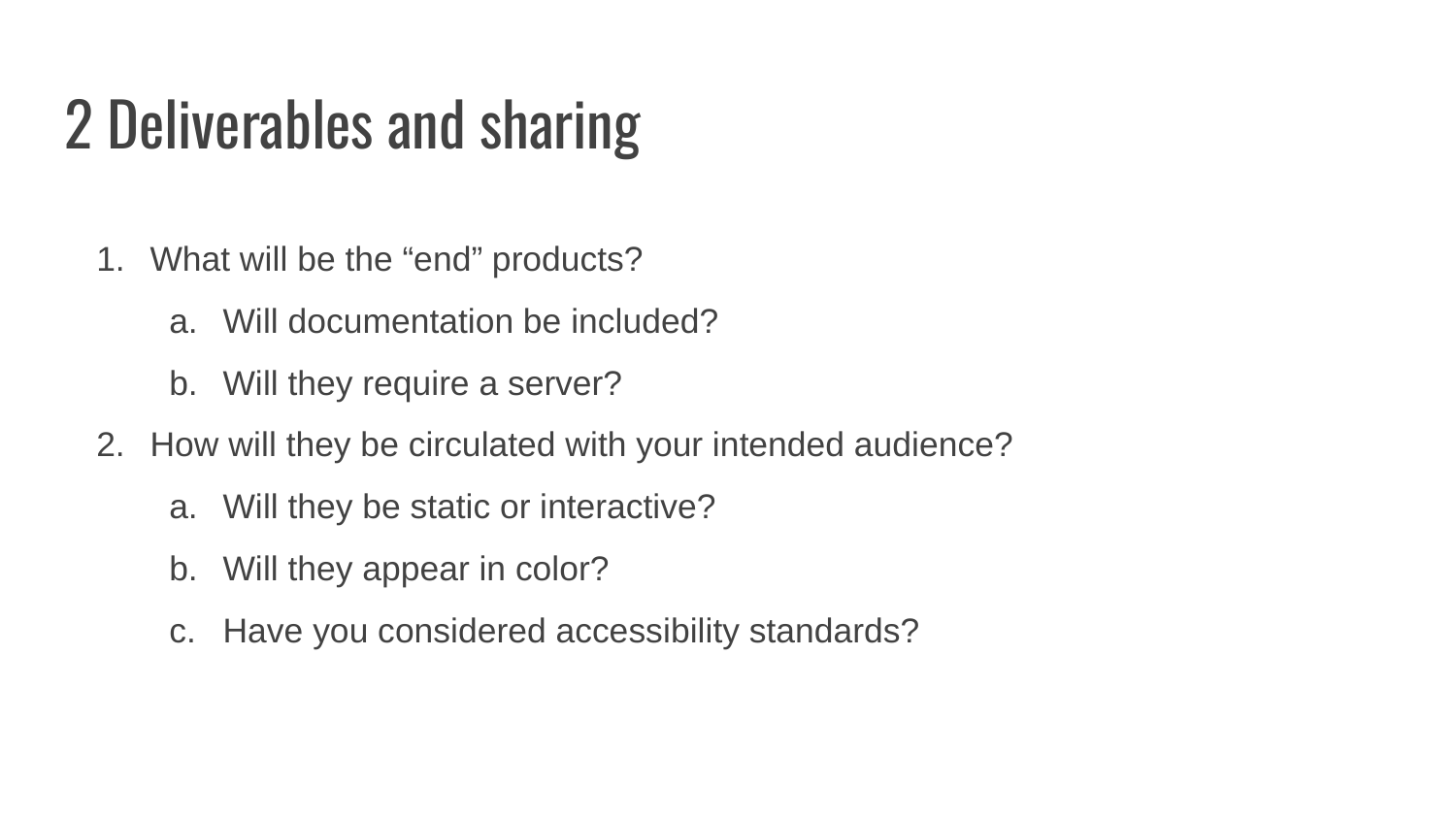

# 2 Deliverables and sharing
What will be the “end” products?
Will documentation be included?
Will they require a server?
How will they be circulated with your intended audience?
Will they be static or interactive?
Will they appear in color?
Have you considered accessibility standards?